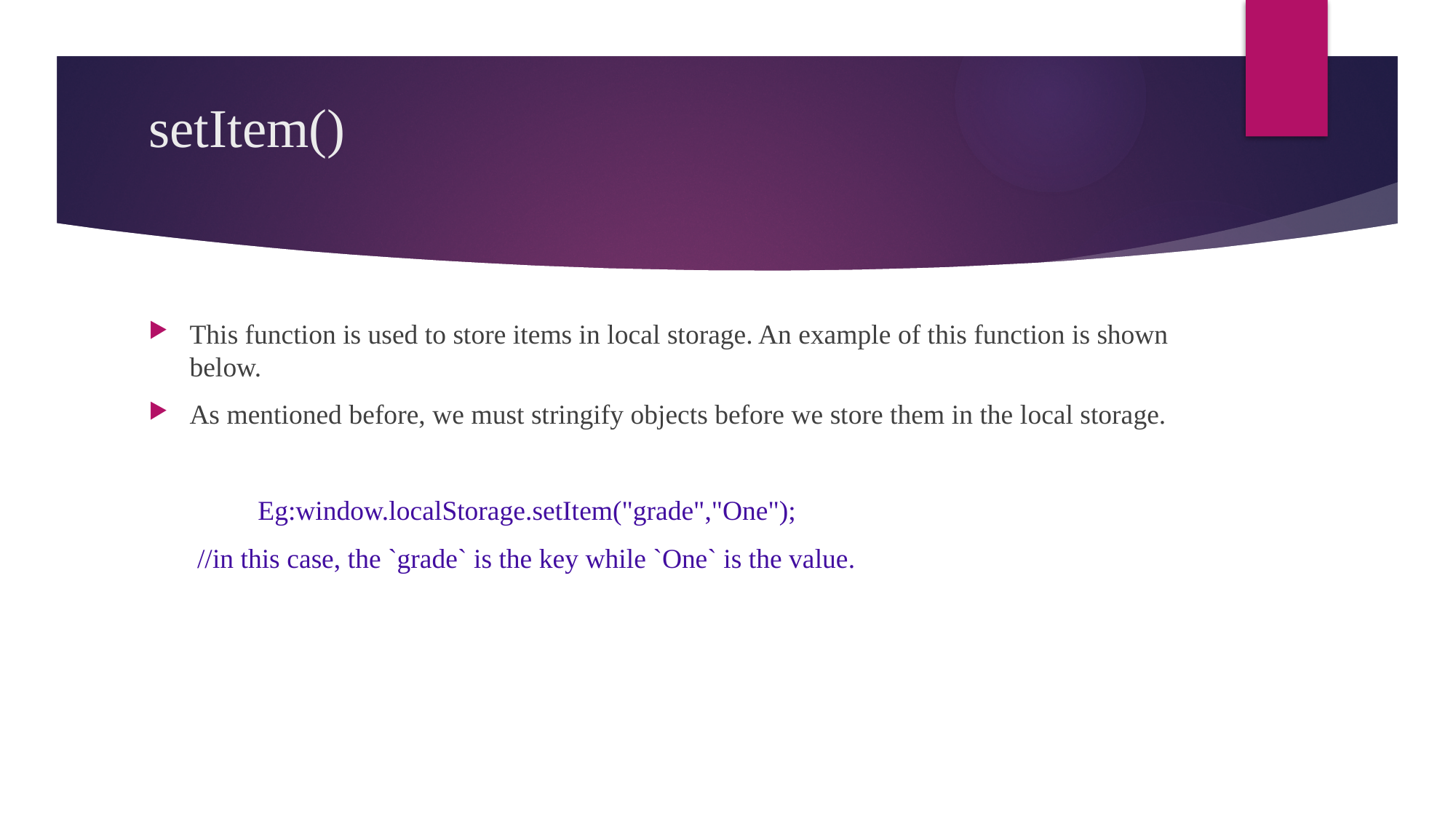

# setItem()
This function is used to store items in local storage. An example of this function is shown below.
As mentioned before, we must stringify objects before we store them in the local storage.

	Eg:window.localStorage.setItem("grade","One");
       //in this case, the `grade` is the key while `One` is the value.